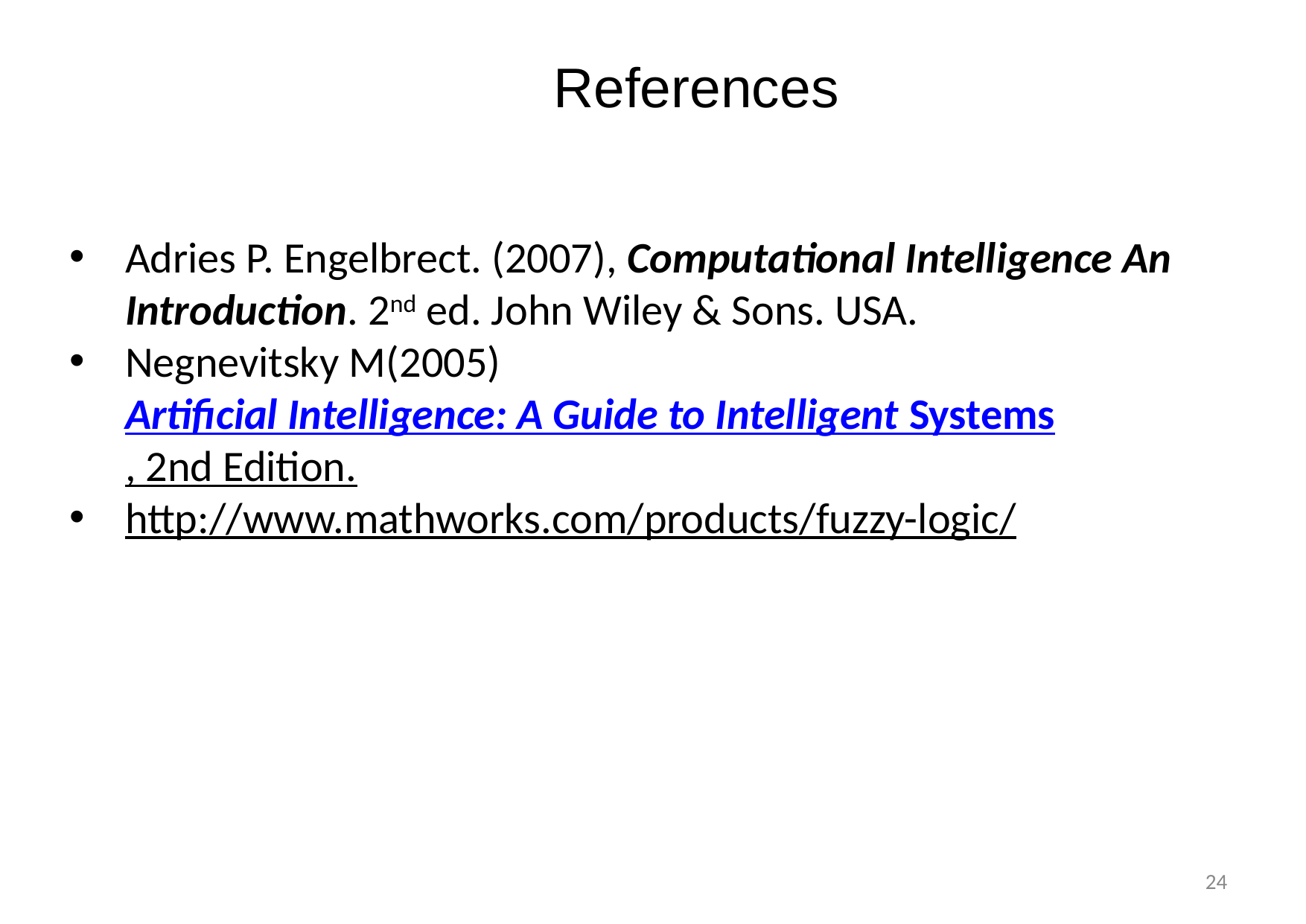

References
Adries P. Engelbrect. (2007), Computational Intelligence An Introduction. 2nd ed. John Wiley & Sons. USA.
Negnevitsky M(2005) Artificial Intelligence: A Guide to Intelligent Systems, 2nd Edition.
http://www.mathworks.com/products/fuzzy-logic/

24